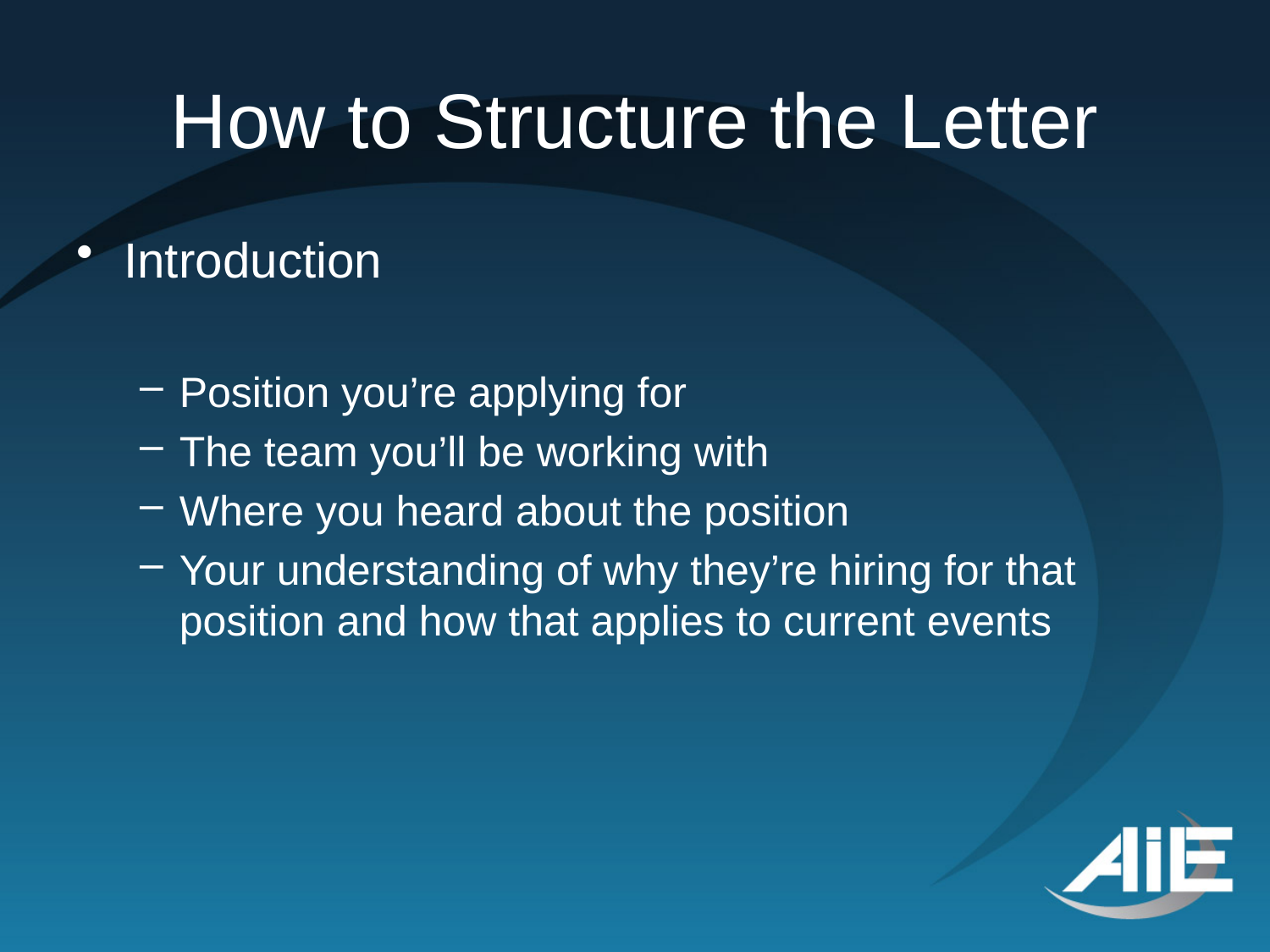

# How to Structure the Letter
Introduction

Position you’re applying for
The team you’ll be working with
Where you heard about the position
Your understanding of why they’re hiring for that position and how that applies to current events